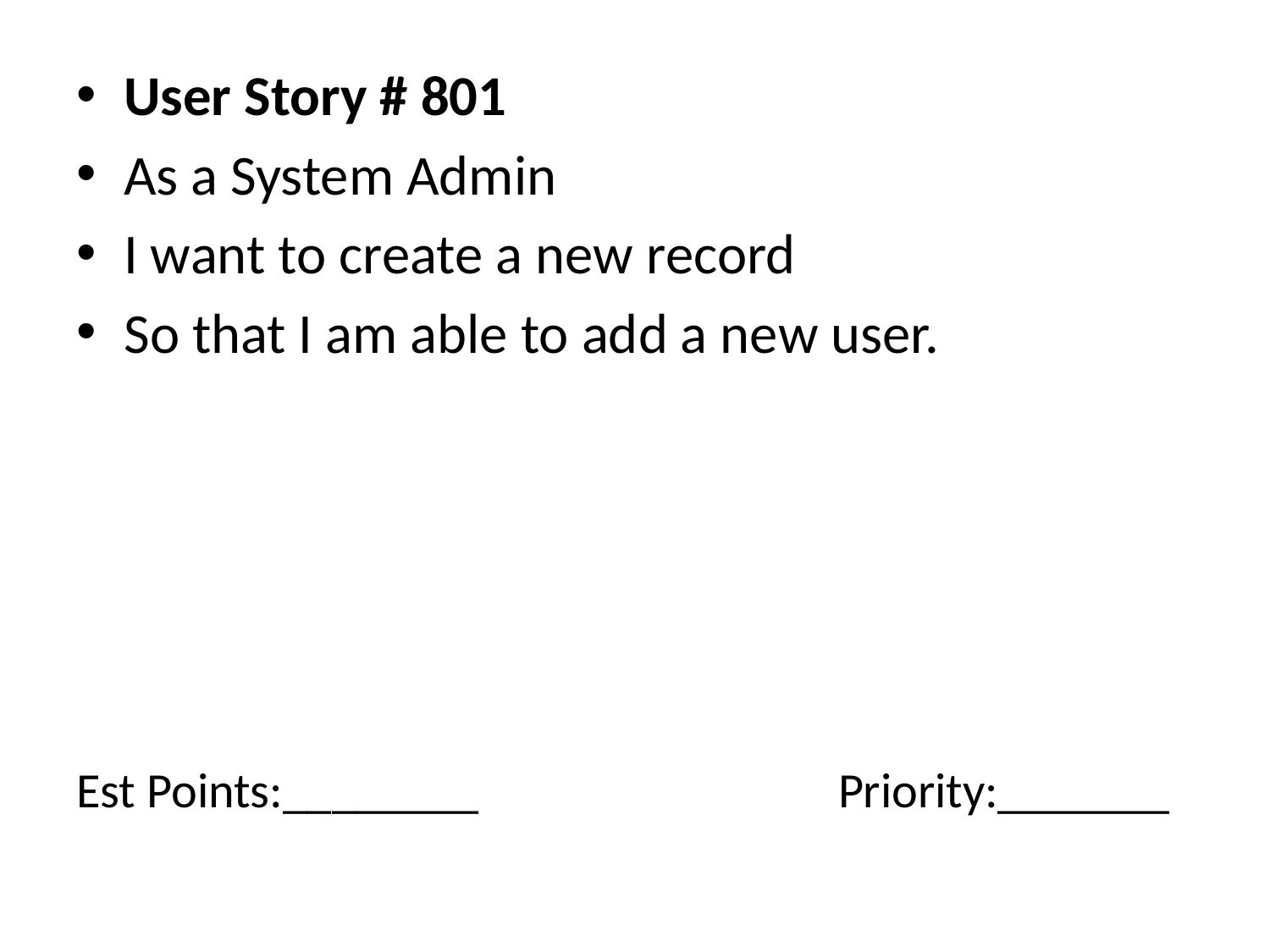

User Story # 801
As a System Admin
I want to create a new record
So that I am able to add a new user.
# Est Points:________			Priority:_______